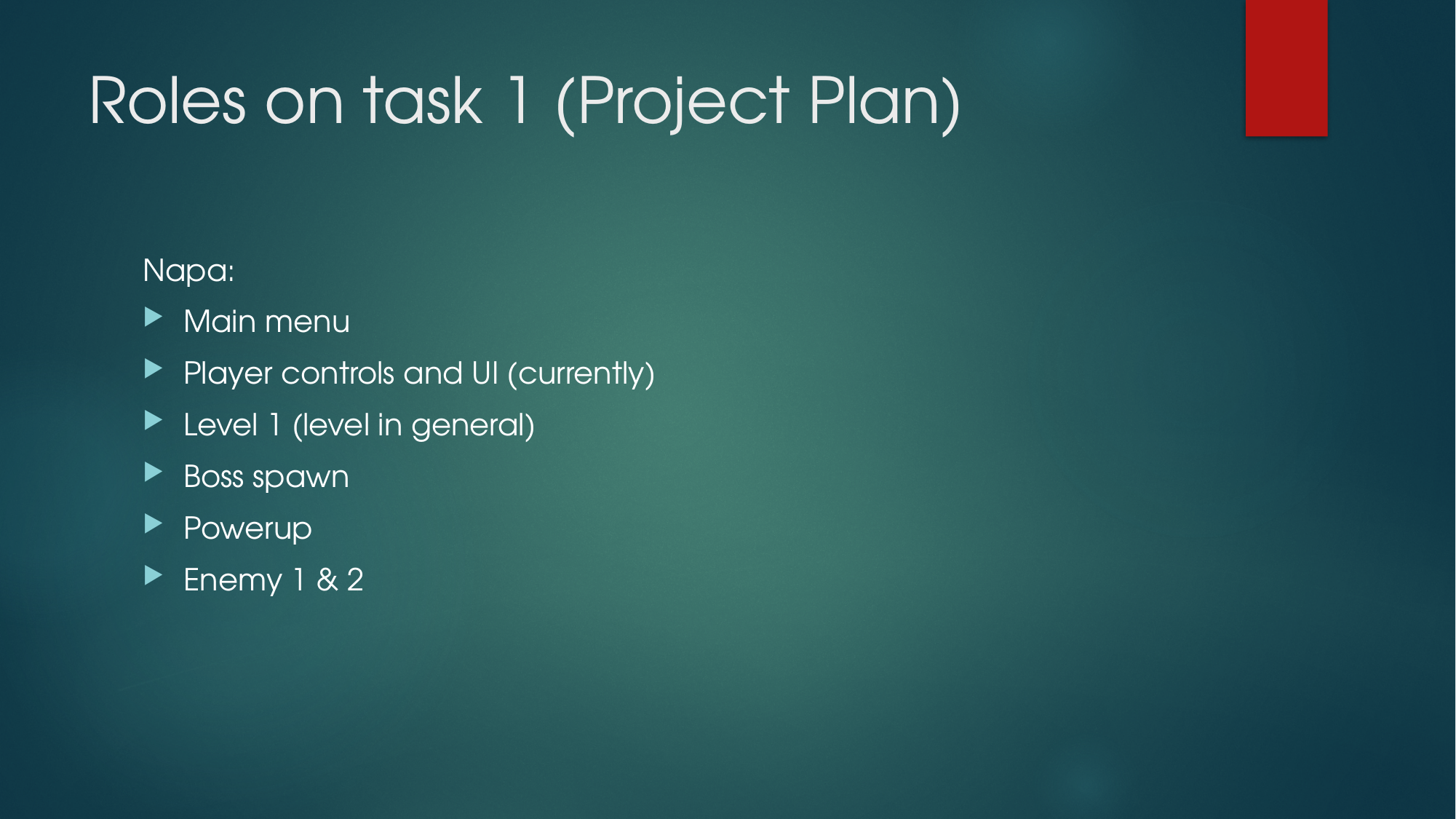

# Roles on task 1 (Project Plan)
Napa:
Main menu
Player controls and UI (currently)
Level 1 (level in general)
Boss spawn
Powerup
Enemy 1 & 2